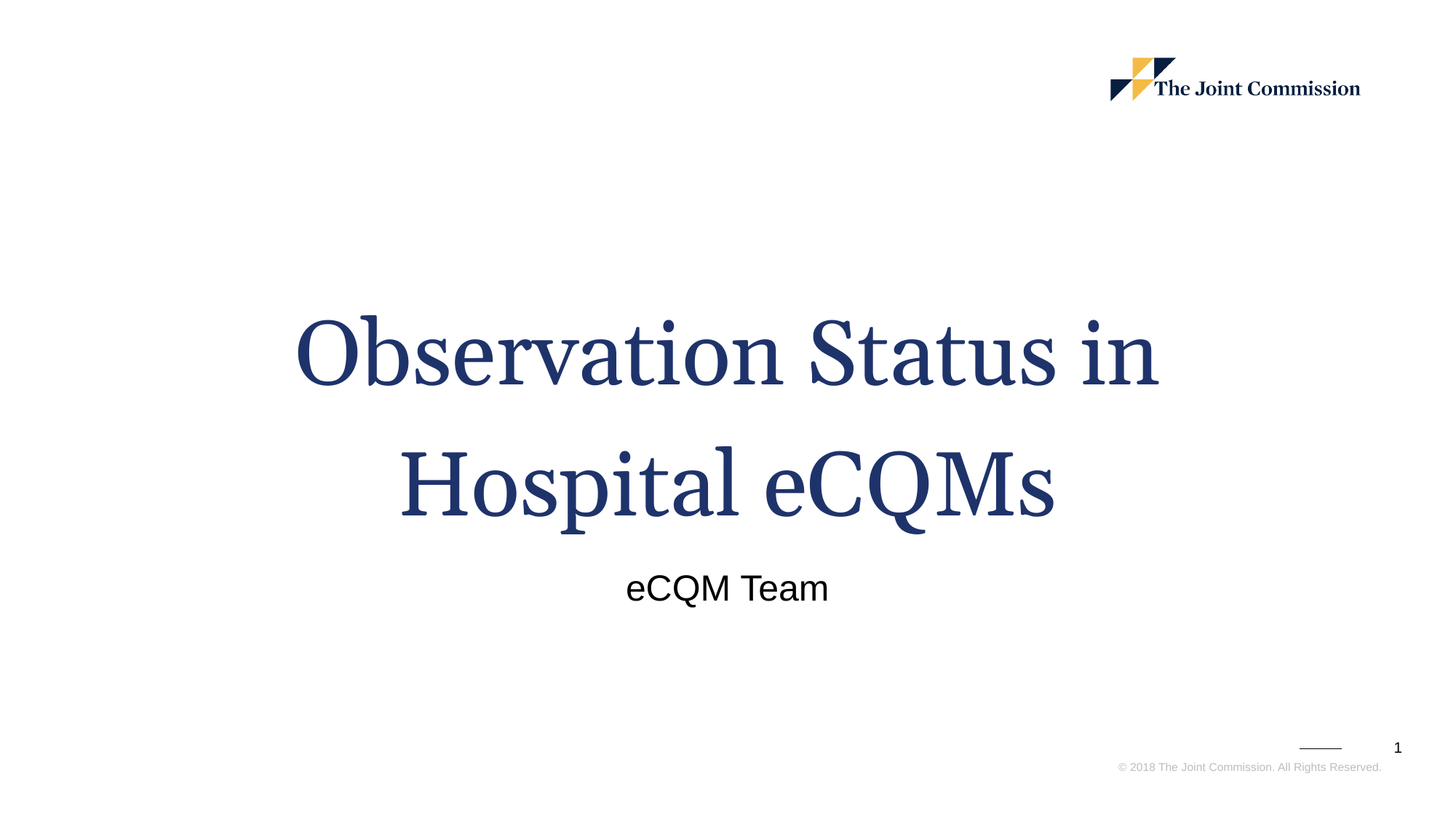

# Observation Status in Hospital eCQMs
eCQM Team